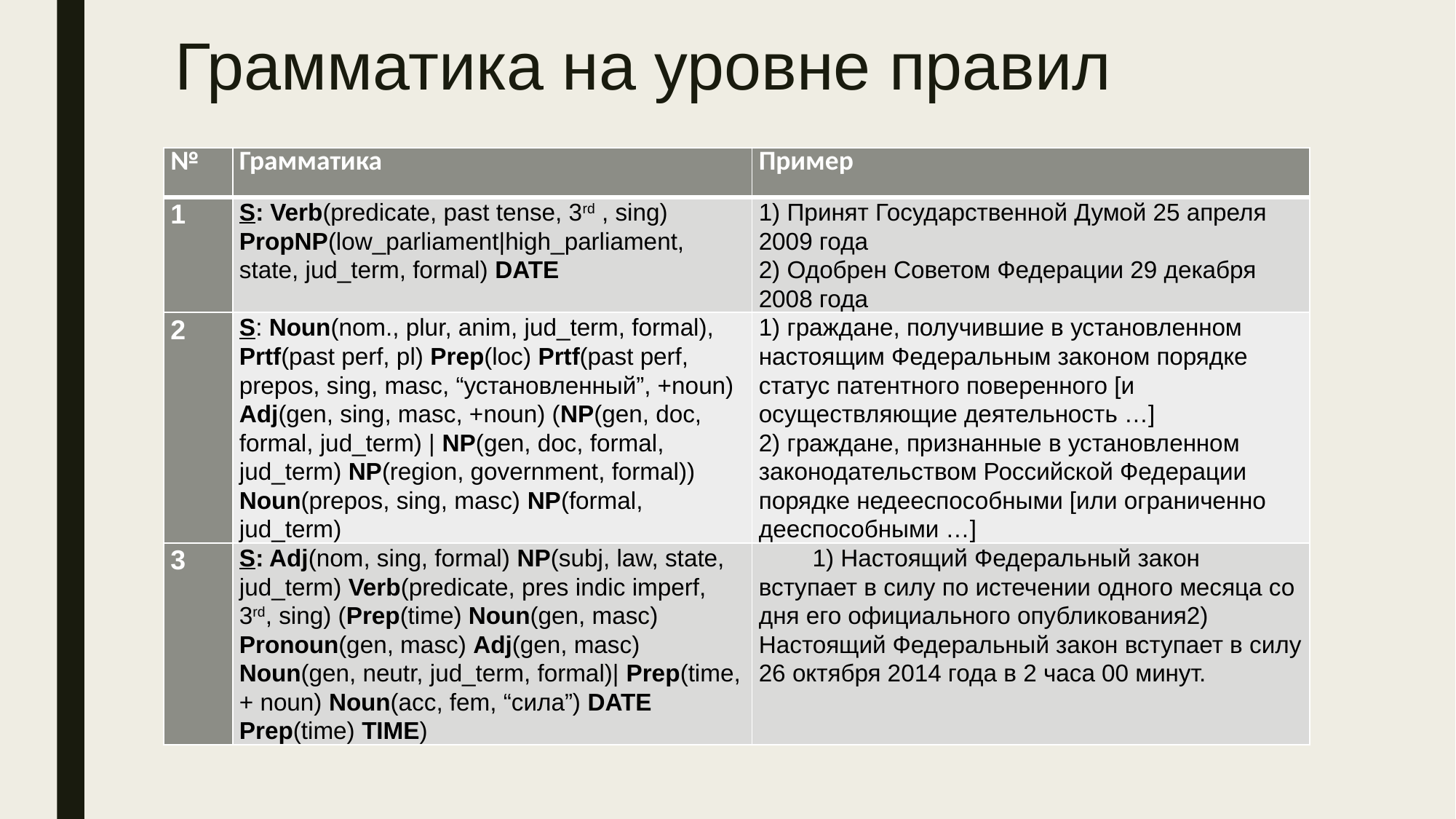

# Грамматика на уровне правил
| № | Грамматика | Пример |
| --- | --- | --- |
| 1 | S: Verb(predicate, past tense, 3rd , sing) PropNP(low\_parliament|high\_parliament, state, jud\_term, formal) DATE | 1) Принят Государственной Думой 25 апреля 2009 года 2) Одобрен Советом Федерации 29 декабря 2008 года |
| 2 | S: Noun(nom., plur, anim, jud\_term, formal), Prtf(past perf, pl) Prep(loc) Prtf(past perf, prepos, sing, masc, “установленный”, +noun) Adj(gen, sing, masc, +noun) (NP(gen, doc, formal, jud\_term) | NP(gen, doc, formal, jud\_term) NP(region, government, formal)) Noun(prepos, sing, masc) NP(formal, jud\_term) | 1) граждане, получившие в установленном настоящим Федеральным законом порядке статус патентного поверенного [и осуществляющие деятельность …] 2) граждане, признанные в установленном законодательством Российской Федерации порядке недееспособными [или ограниченно дееспособными …] |
| 3 | S: Adj(nom, sing, formal) NP(subj, law, state, jud\_term) Verb(predicate, pres indic imperf, 3rd, sing) (Prep(time) Noun(gen, masc) Pronoun(gen, masc) Adj(gen, masc) Noun(gen, neutr, jud\_term, formal)| Prep(time, + noun) Noun(acc, fem, “сила”) DATE Prep(time) TIME) | 1) Настоящий Федеральный закон вступает в силу по истечении одного месяца со дня его официального опубликования2) Настоящий Федеральный закон вступает в силу 26 октября 2014 года в 2 часа 00 минут. |